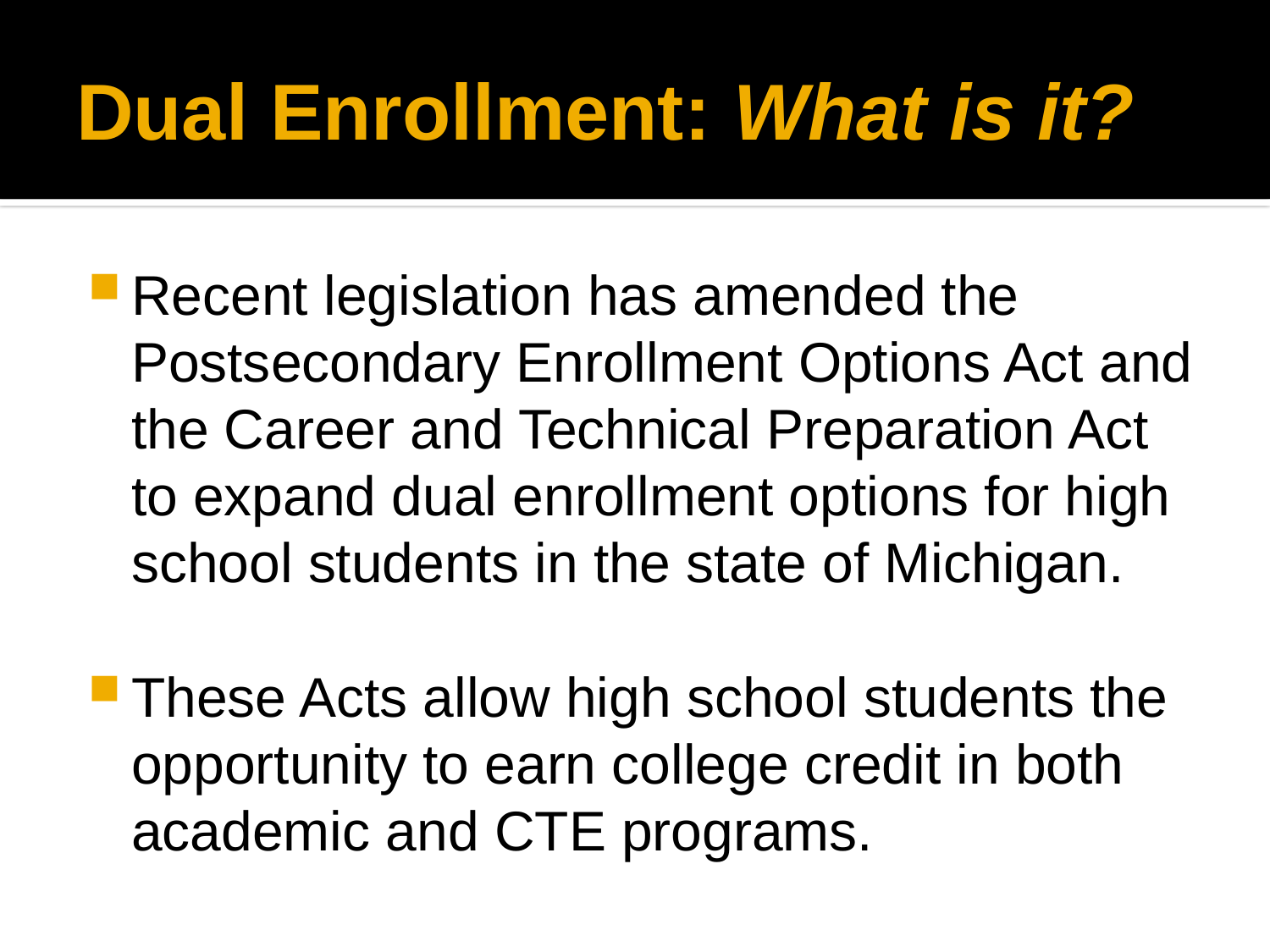

# Dual Enrollment: What is it?
Recent legislation has amended the Postsecondary Enrollment Options Act and the Career and Technical Preparation Act to expand dual enrollment options for high school students in the state of Michigan.

These Acts allow high school students the opportunity to earn college credit in both academic and CTE programs.